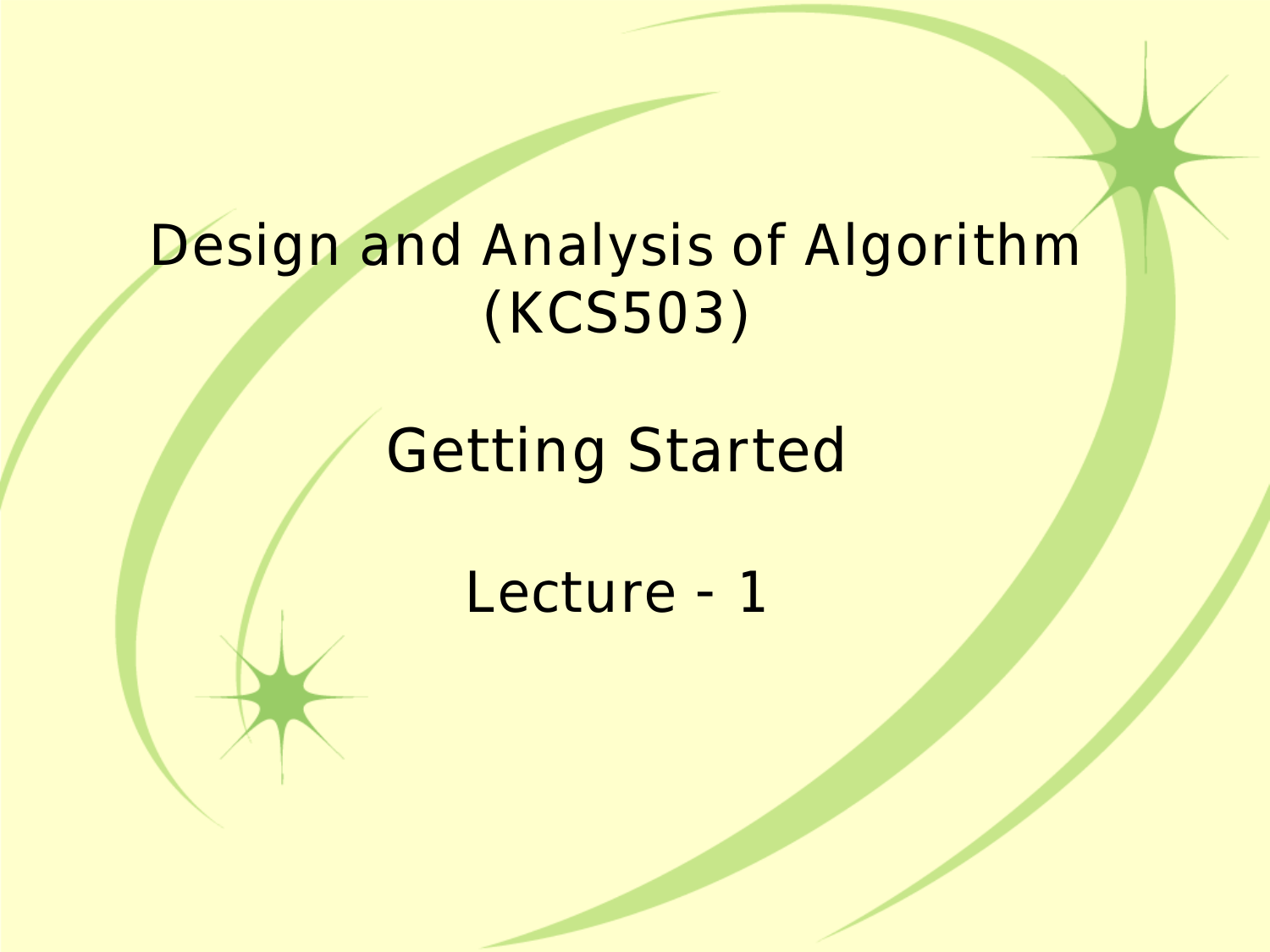

# Design and Analysis of Algorithm (KCS503) Getting Started Lecture - 1